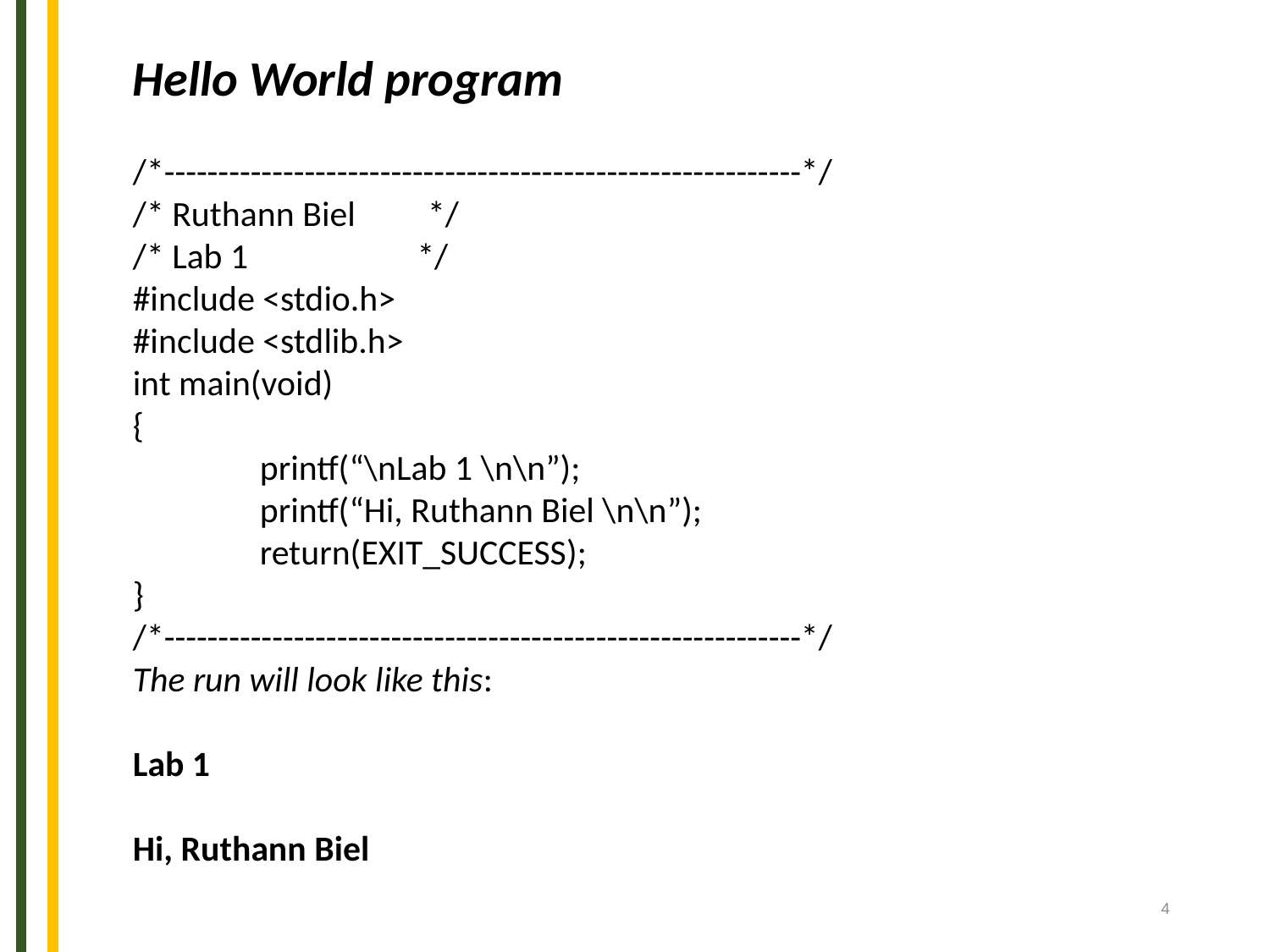

Hello World program

/*-----------------------------------------------------------*/
/* Ruthann Biel         */
/* Lab 1                     */
#include <stdio.h>
#include <stdlib.h>
int main(void)
{
	printf(“\nLab 1 \n\n”);
	printf(“Hi, Ruthann Biel \n\n”);
	return(EXIT_SUCCESS);
}
/*-----------------------------------------------------------*/
The run will look like this:

Lab 1

Hi, Ruthann Biel
4